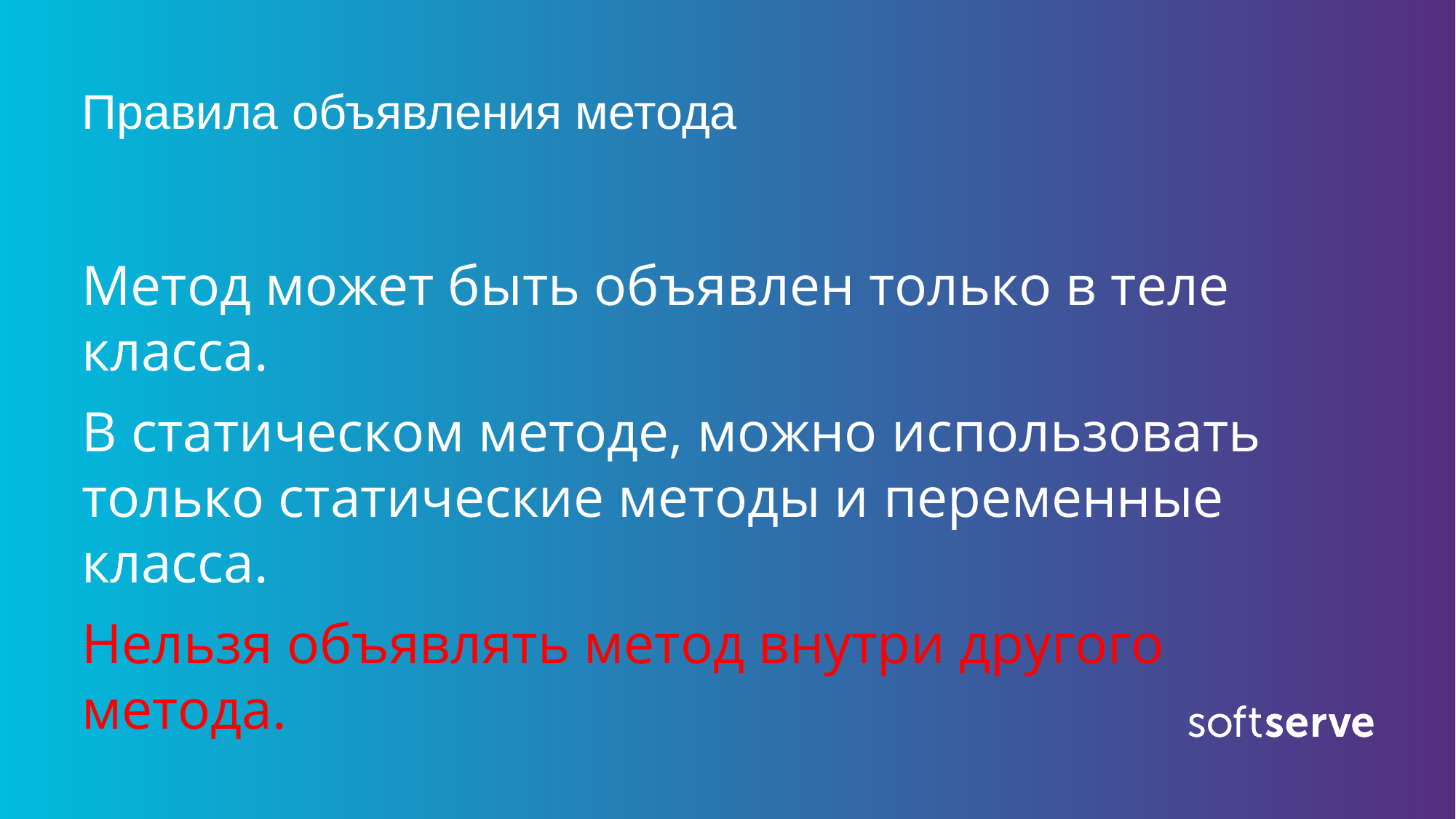

# Правила объявления метода
Метод может быть объявлен только в теле класса.
В статическом методе, можно использовать только статические методы и переменные класса.
Нельзя объявлять метод внутри другого метода.